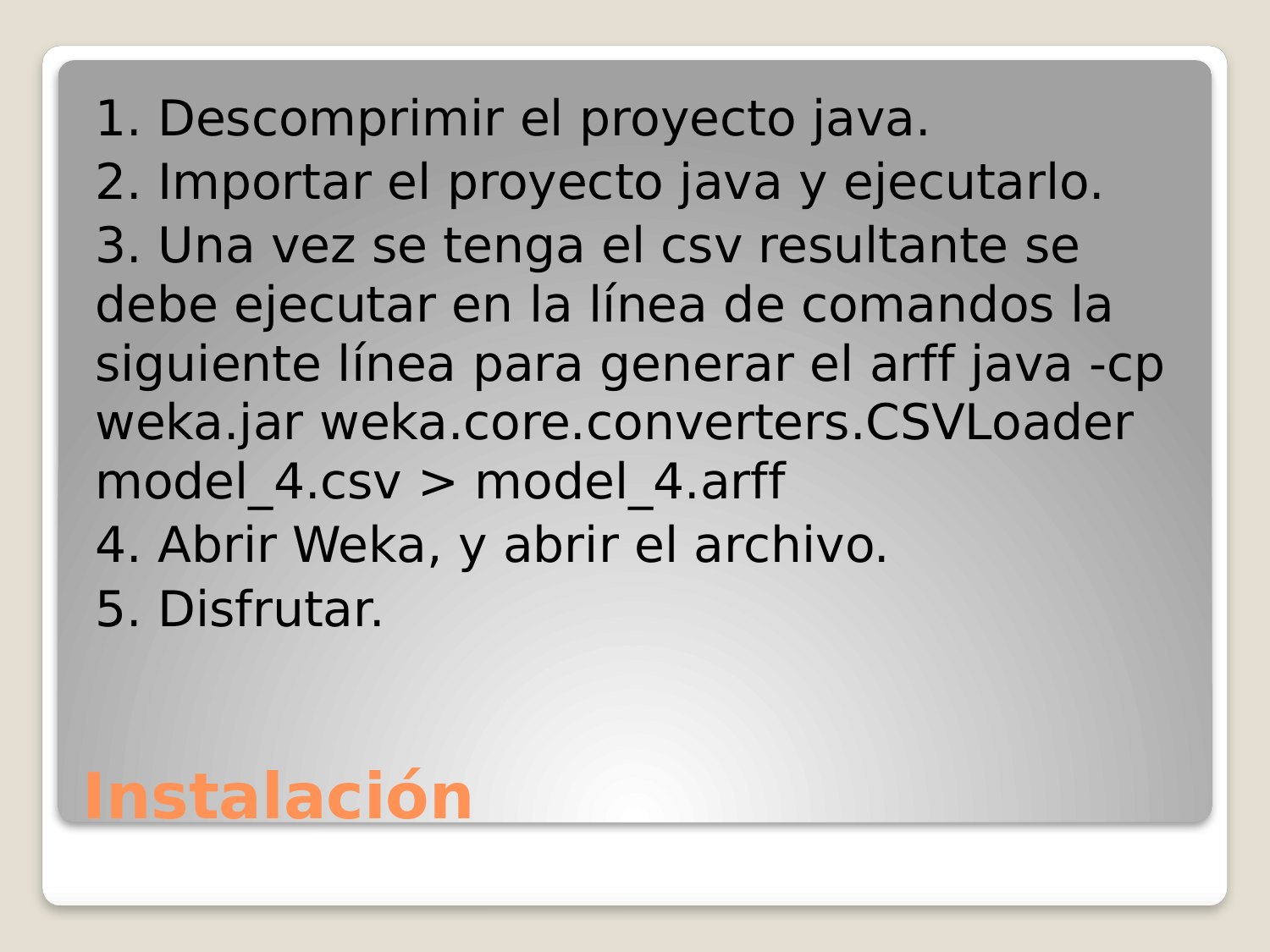

1. Descomprimir el proyecto java.
2. Importar el proyecto java y ejecutarlo.
3. Una vez se tenga el csv resultante se debe ejecutar en la línea de comandos la siguiente línea para generar el arff java -cp weka.jar weka.core.converters.CSVLoader model_4.csv > model_4.arff
4. Abrir Weka, y abrir el archivo.
5. Disfrutar.
# Instalación